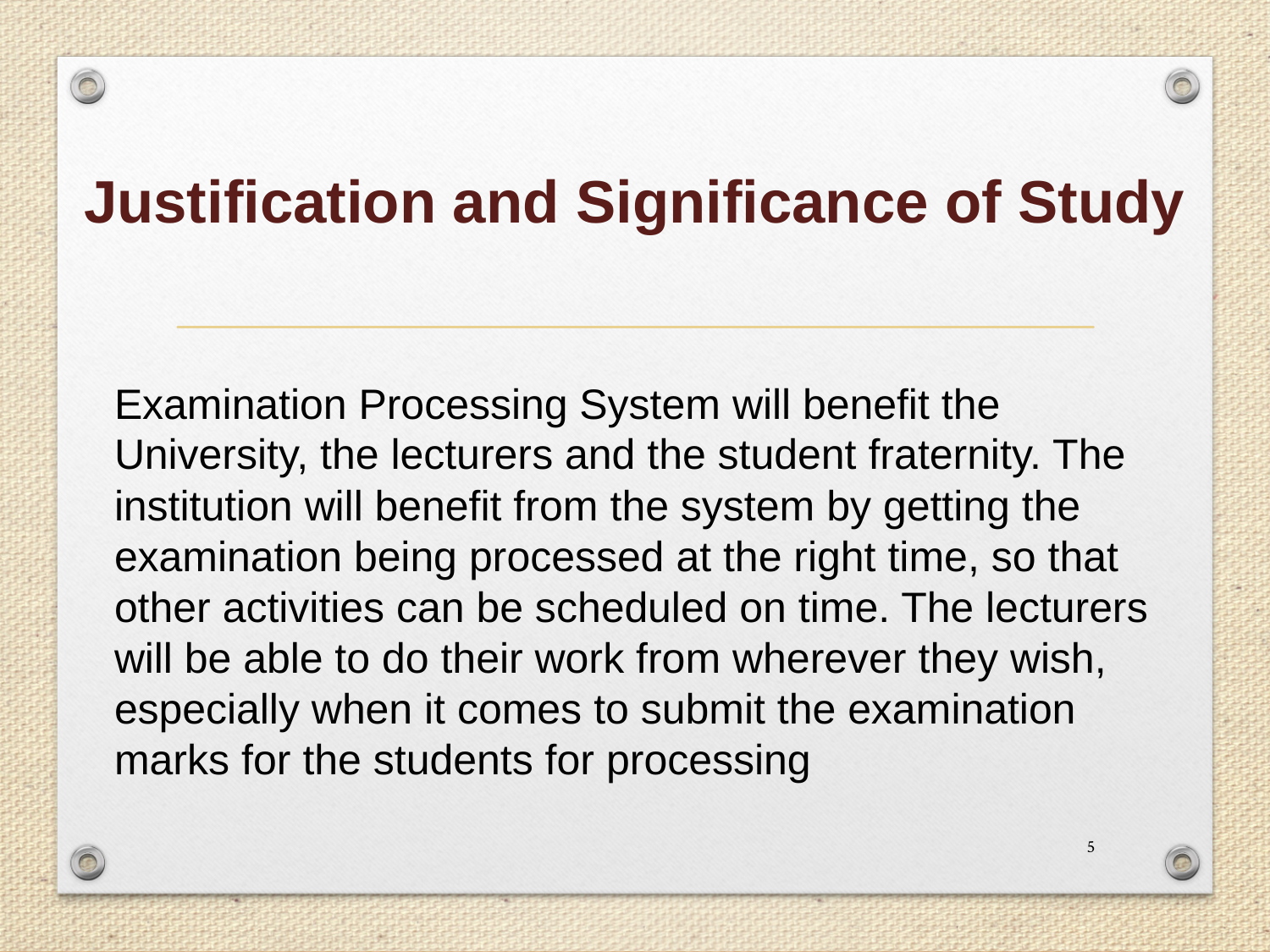

Justification and Significance of Study

Examination Processing System will benefit the University, the lecturers and the student fraternity. The institution will benefit from the system by getting the examination being processed at the right time, so that other activities can be scheduled on time. The lecturers will be able to do their work from wherever they wish, especially when it comes to submit the examination marks for the students for processing
5